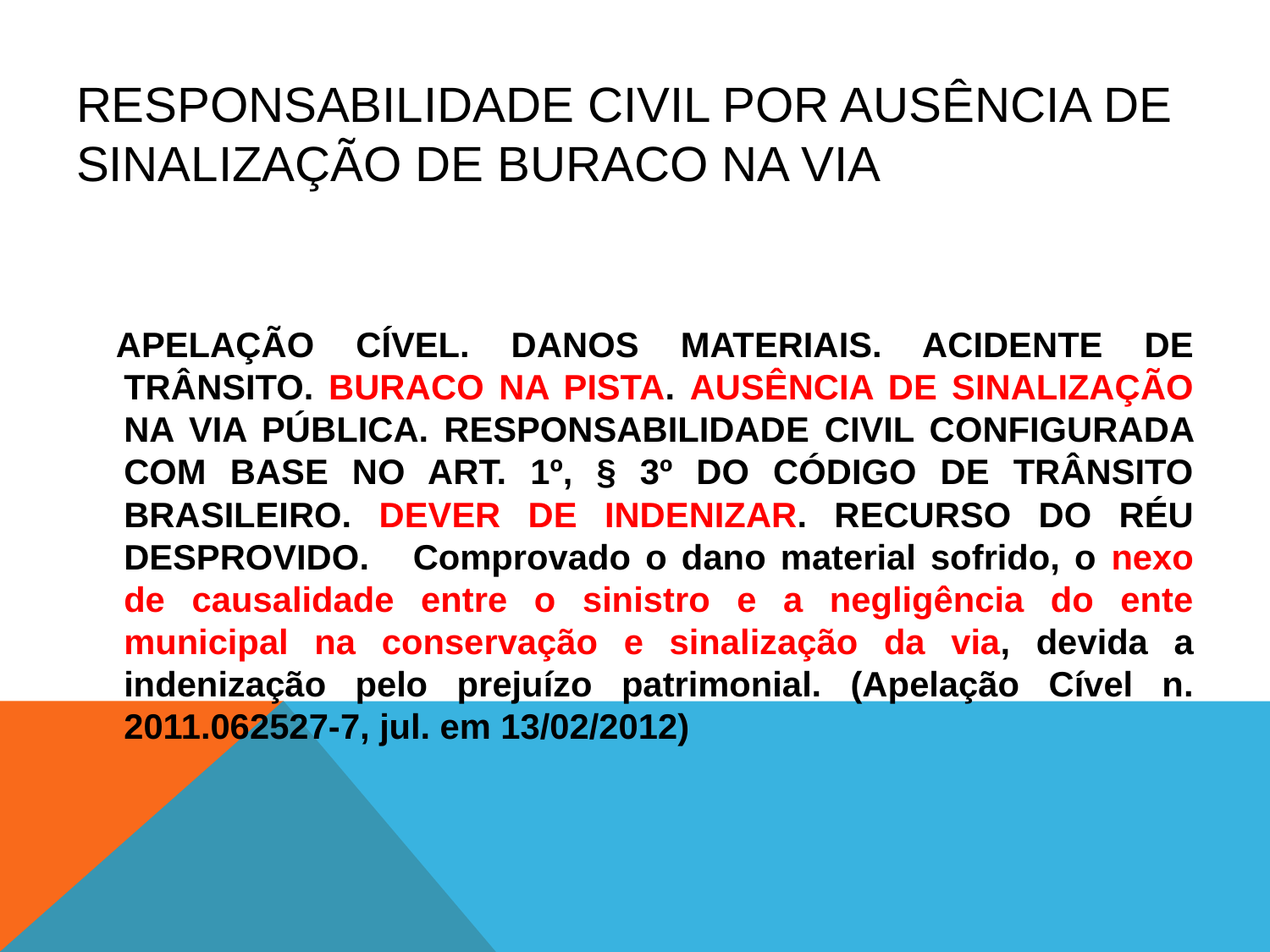

# RESPONSABILIDADE CIVIL POR AUSÊNCIA DE SINALIZAÇÃO DE BURACO NA VIA
 APELAÇÃO CÍVEL. DANOS MATERIAIS. ACIDENTE DE TRÂNSITO. BURACO NA PISTA. AUSÊNCIA DE SINALIZAÇÃO NA VIA PÚBLICA. RESPONSABILIDADE CIVIL CONFIGURADA COM BASE NO ART. 1º, § 3º DO CÓDIGO DE TRÂNSITO BRASILEIRO. DEVER DE INDENIZAR. RECURSO DO RÉU DESPROVIDO.   Comprovado o dano material sofrido, o nexo de causalidade entre o sinistro e a negligência do ente municipal na conservação e sinalização da via, devida a indenização pelo prejuízo patrimonial. (Apelação Cível n. 2011.062527-7, jul. em 13/02/2012)